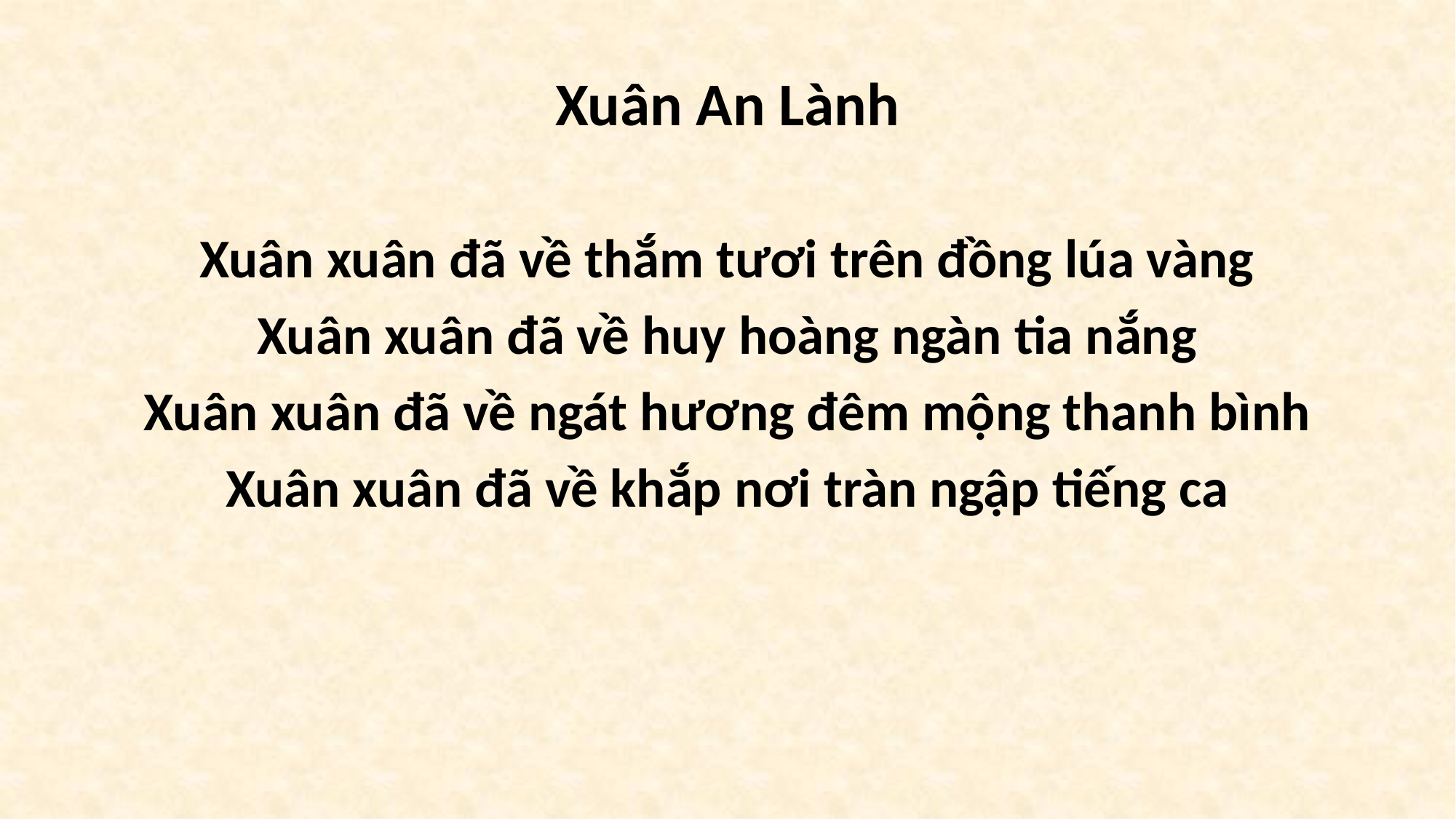

# Xuân An Lành
Xuân xuân đã về thắm tươi trên đồng lúa vàng
Xuân xuân đã về huy hoàng ngàn tia nắng
Xuân xuân đã về ngát hương đêm mộng thanh bình
Xuân xuân đã về khắp nơi tràn ngập tiếng ca